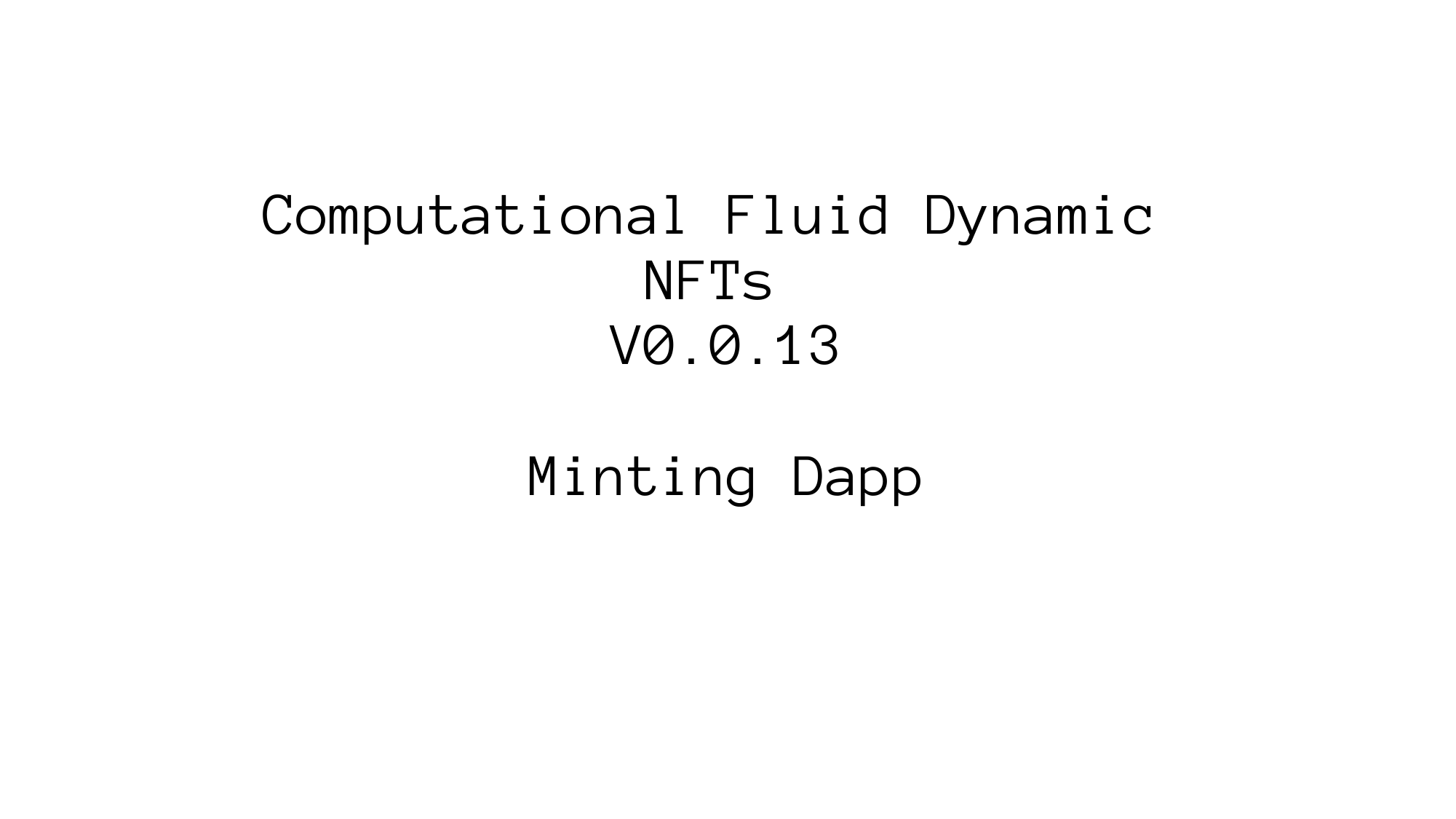

# Computational Fluid Dynamic NFTs V0.0.13 Minting Dapp